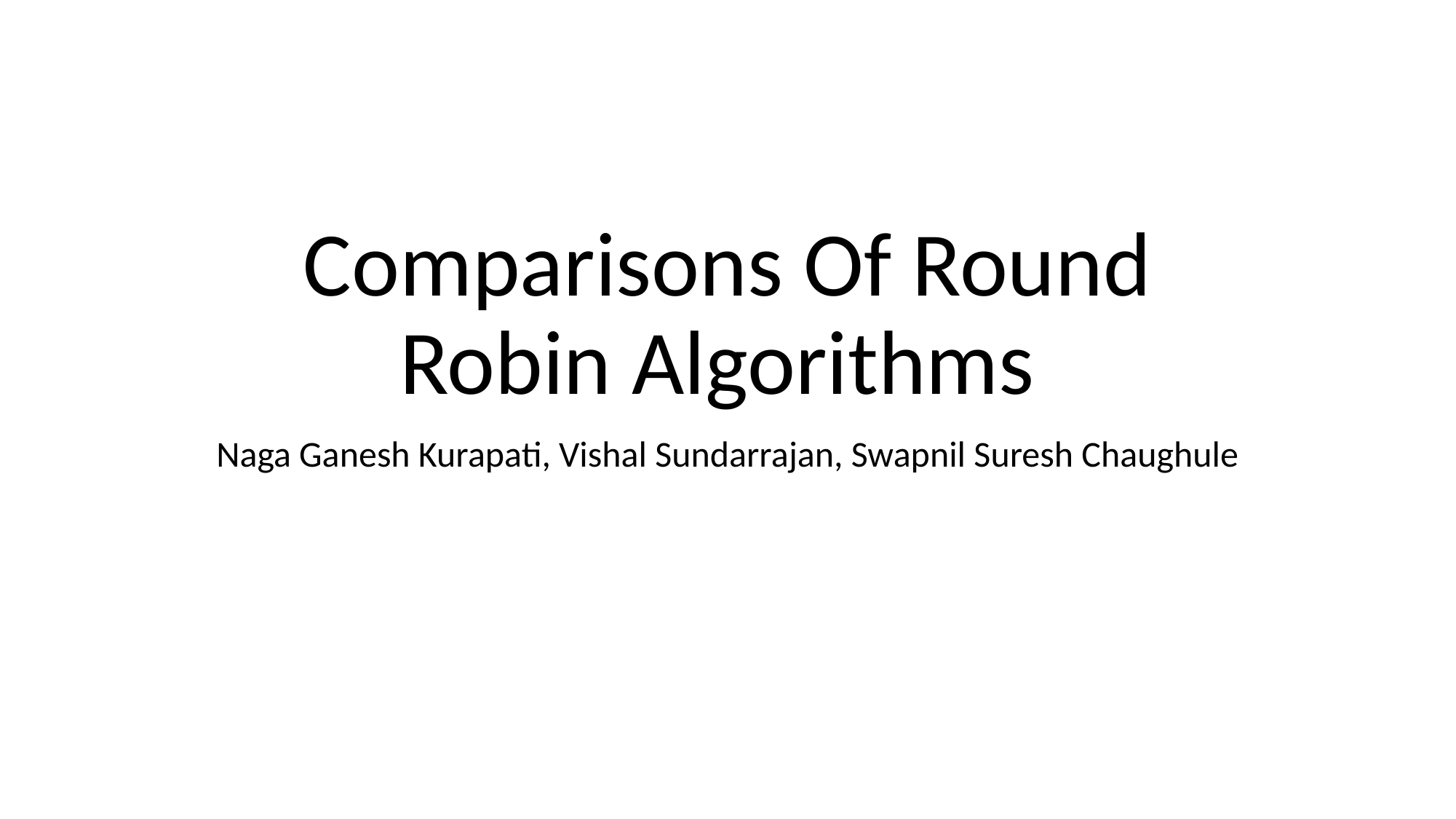

# Comparisons Of Round Robin Algorithms
Naga Ganesh Kurapati, Vishal Sundarrajan, Swapnil Suresh Chaughule